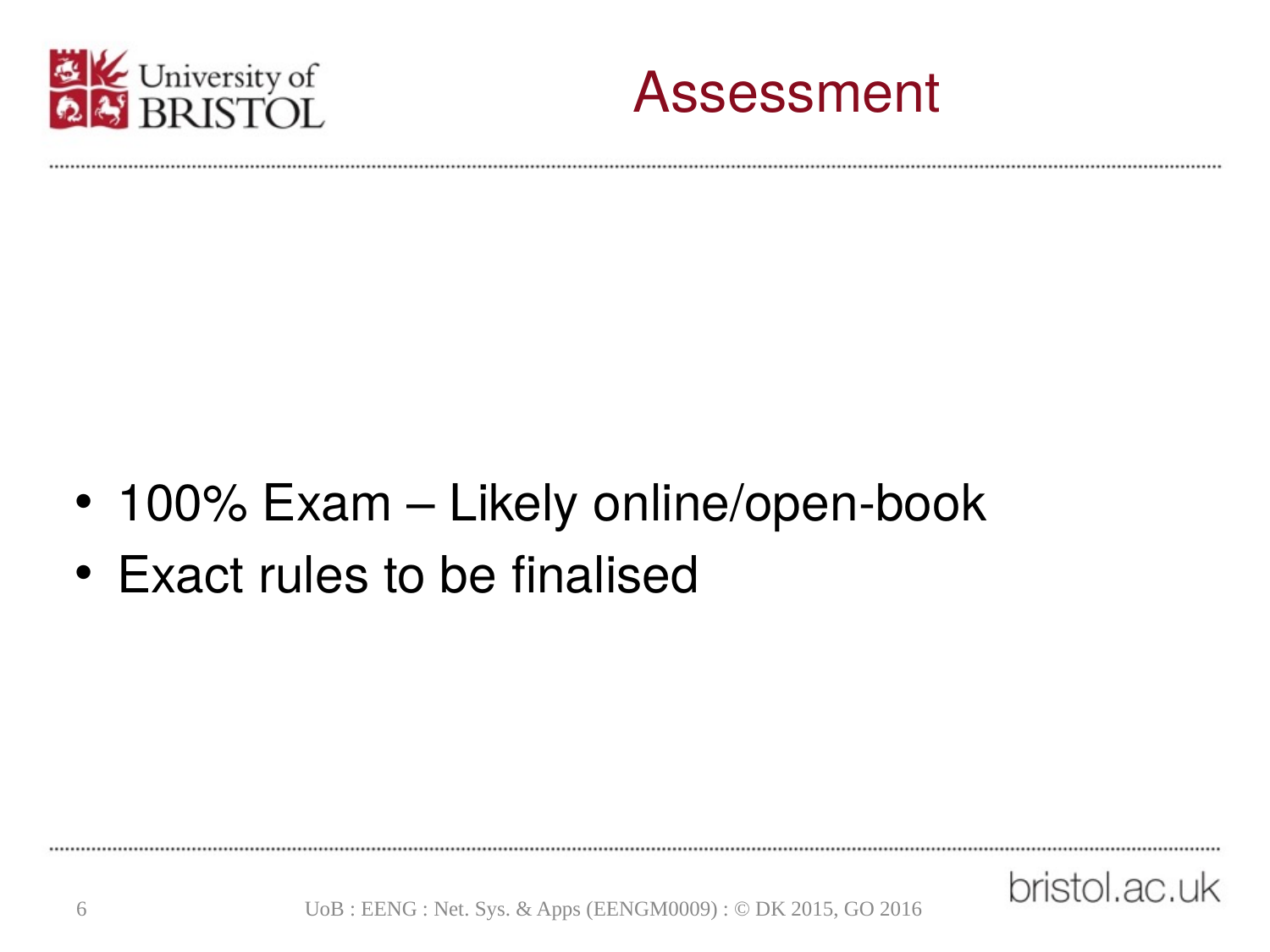

# Assessment
100% Exam – Likely online/open-book
Exact rules to be finalised
6
UoB : EENG : Net. Sys. & Apps (EENGM0009) : © DK 2015, GO 2016